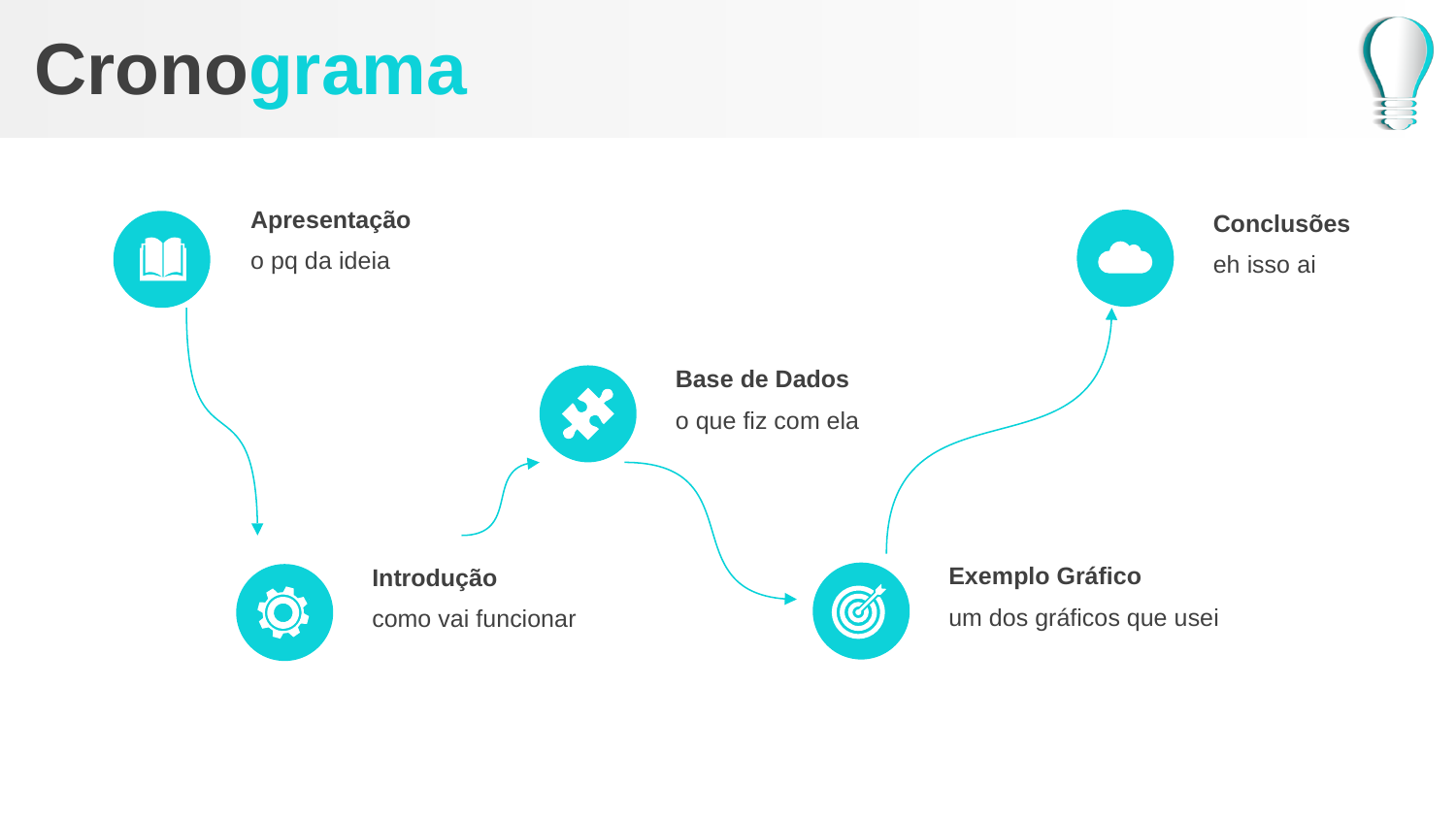

# Cronograma
Apresentação
o pq da ideia
Conclusões
eh isso ai

Base de Dados
o que fiz com ela

Exemplo Gráfico
um dos gráficos que usei
Introdução
como vai funcionar